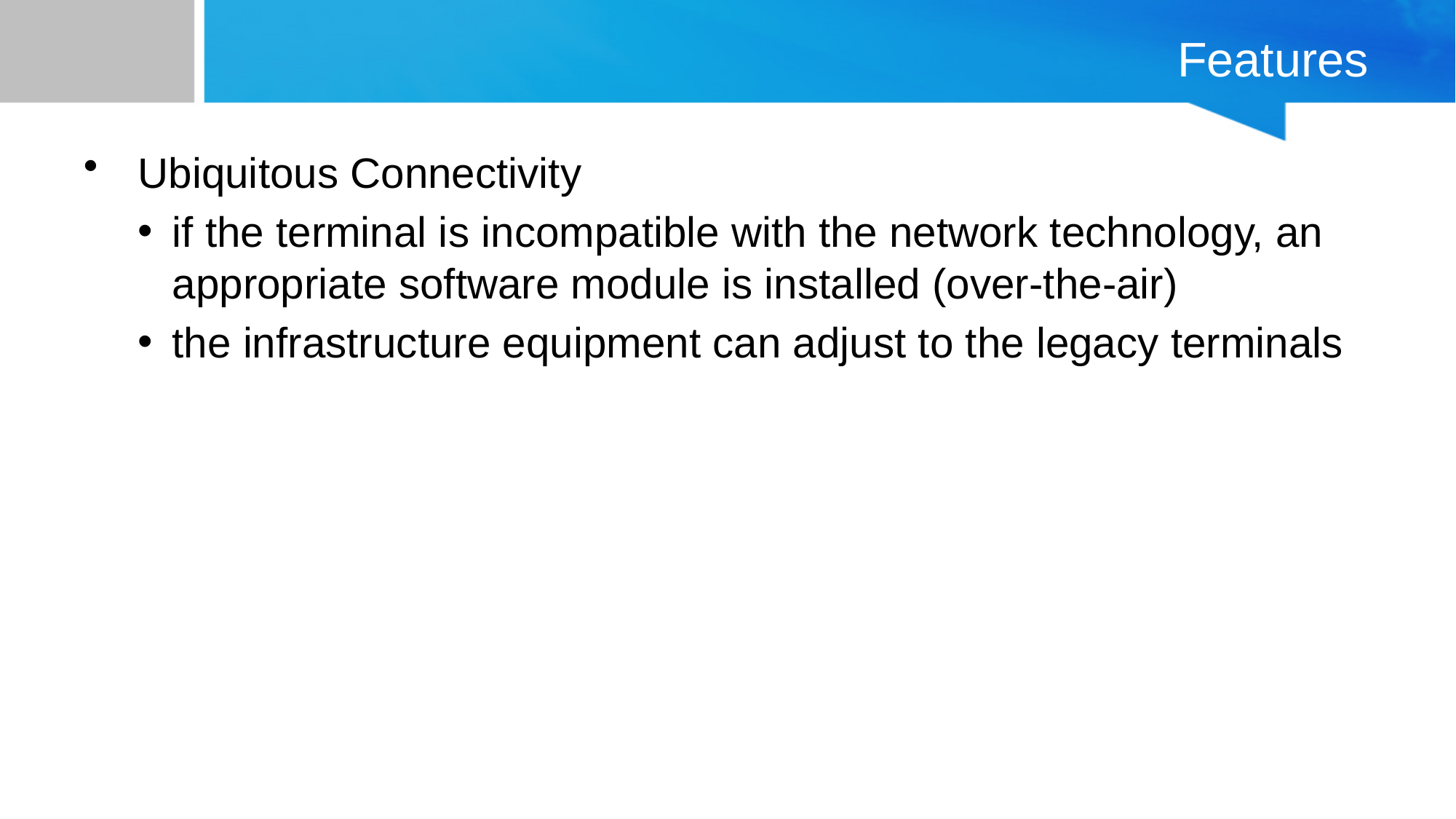

# Features
Ubiquitous Connectivity
if the terminal is incompatible with the network technology, an appropriate software module is installed (over-the-air)
the infrastructure equipment can adjust to the legacy terminals